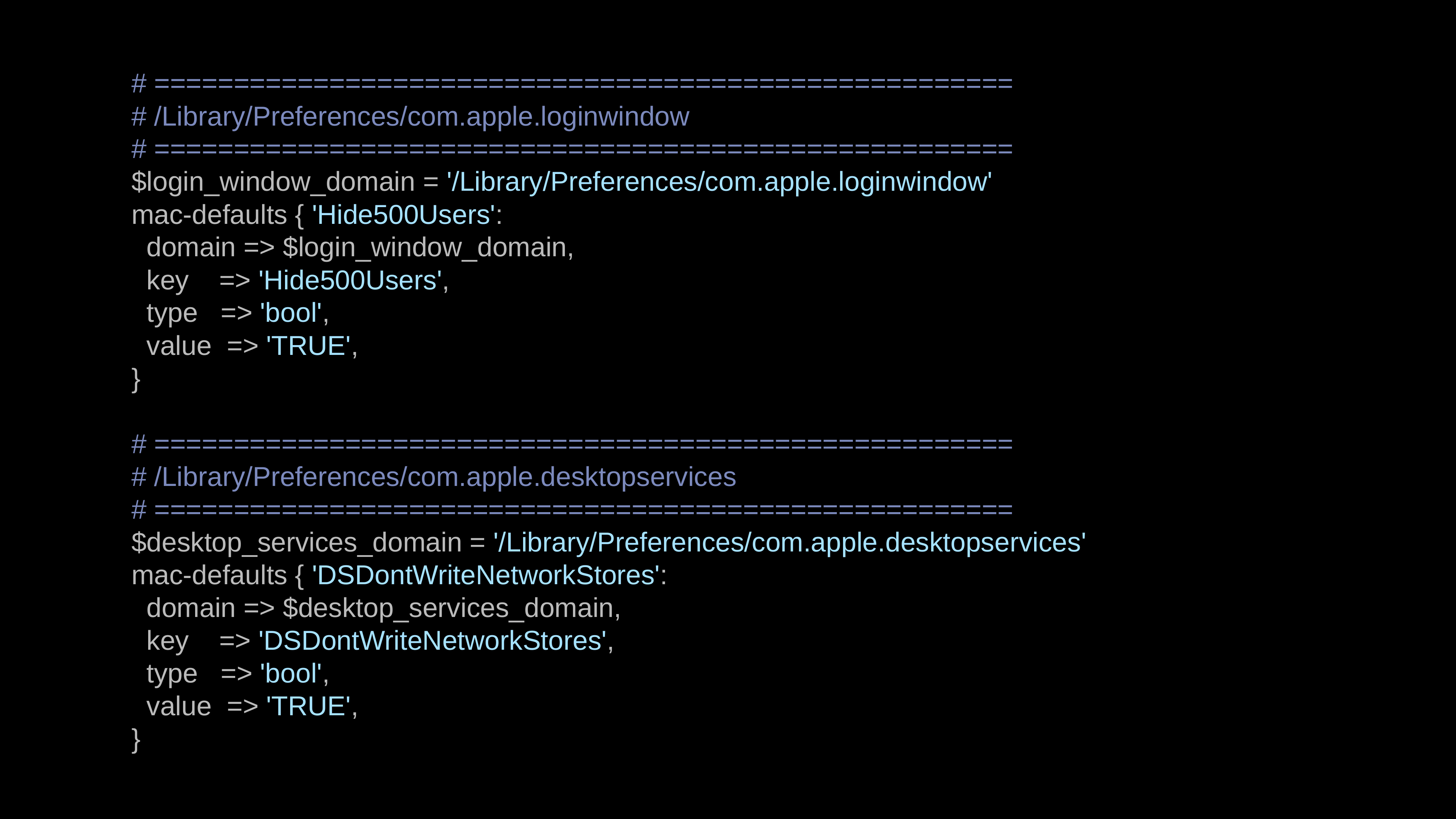

# ======================================================
# /Library/Preferences/com.apple.loginwindow
# ======================================================
$login_window_domain = '/Library/Preferences/com.apple.loginwindow'
mac-defaults { 'Hide500Users':
  domain => $login_window_domain,
  key    => 'Hide500Users',
  type   => 'bool',
  value  => 'TRUE',
}

# ======================================================
# /Library/Preferences/com.apple.desktopservices
# ======================================================
$desktop_services_domain = '/Library/Preferences/com.apple.desktopservices'
mac-defaults { 'DSDontWriteNetworkStores':
  domain => $desktop_services_domain,
  key    => 'DSDontWriteNetworkStores',
  type   => 'bool',
  value  => 'TRUE',
}